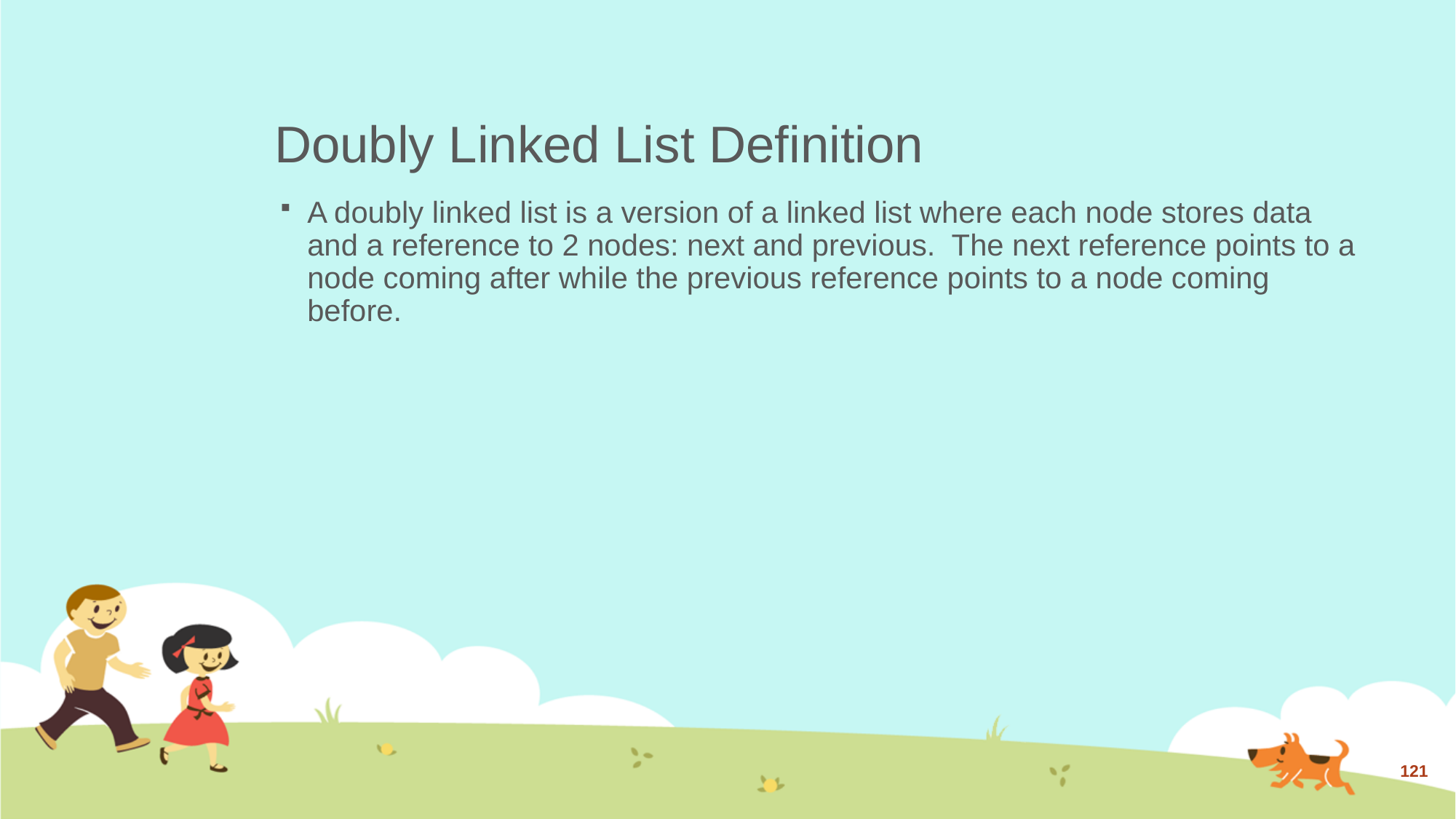

# Doubly Linked List Definition
A doubly linked list is a version of a linked list where each node stores data and a reference to 2 nodes: next and previous.  The next reference points to a node coming after while the previous reference points to a node coming before.
121